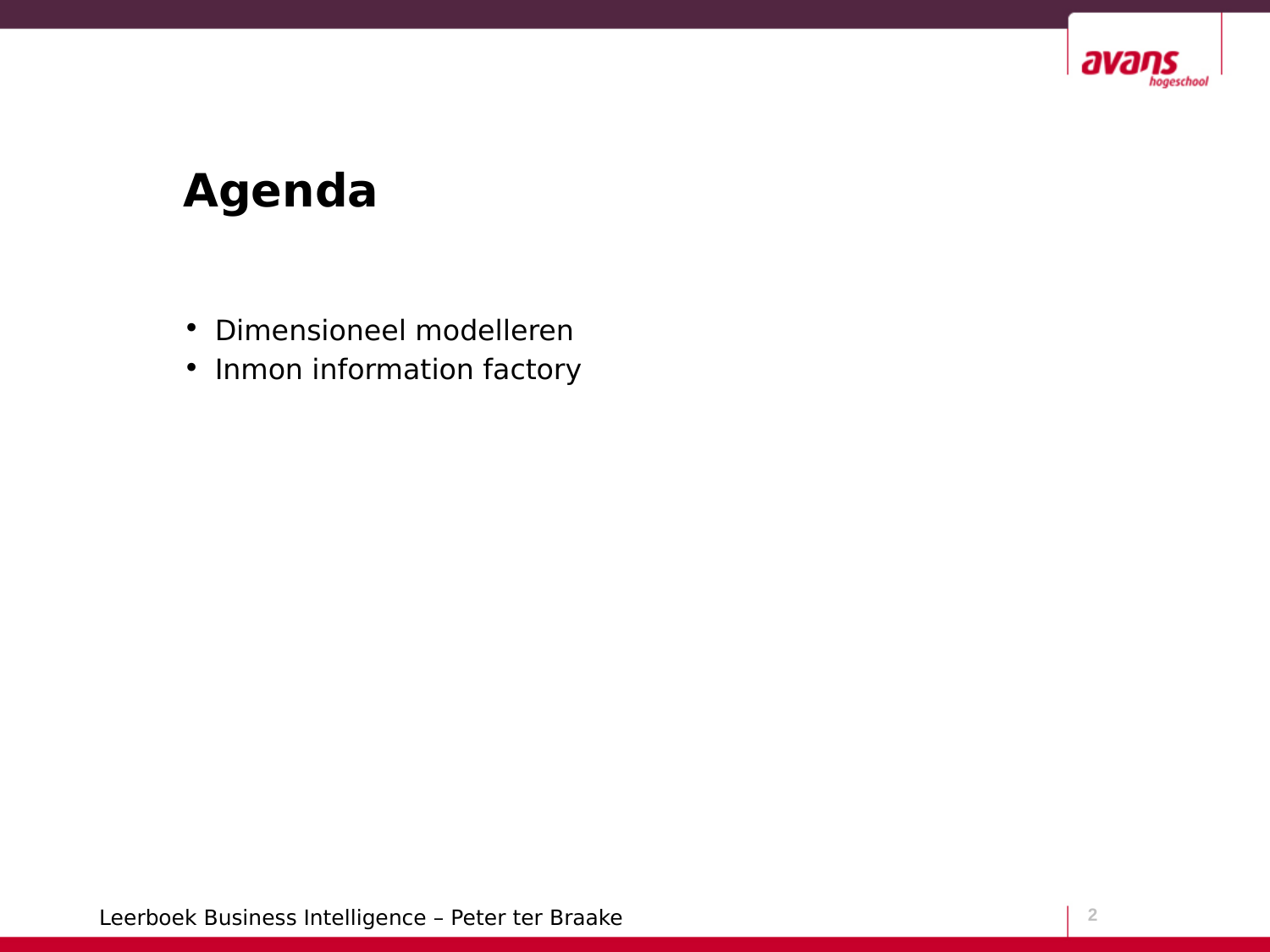

# Agenda
Dimensioneel modelleren
Inmon information factory
2